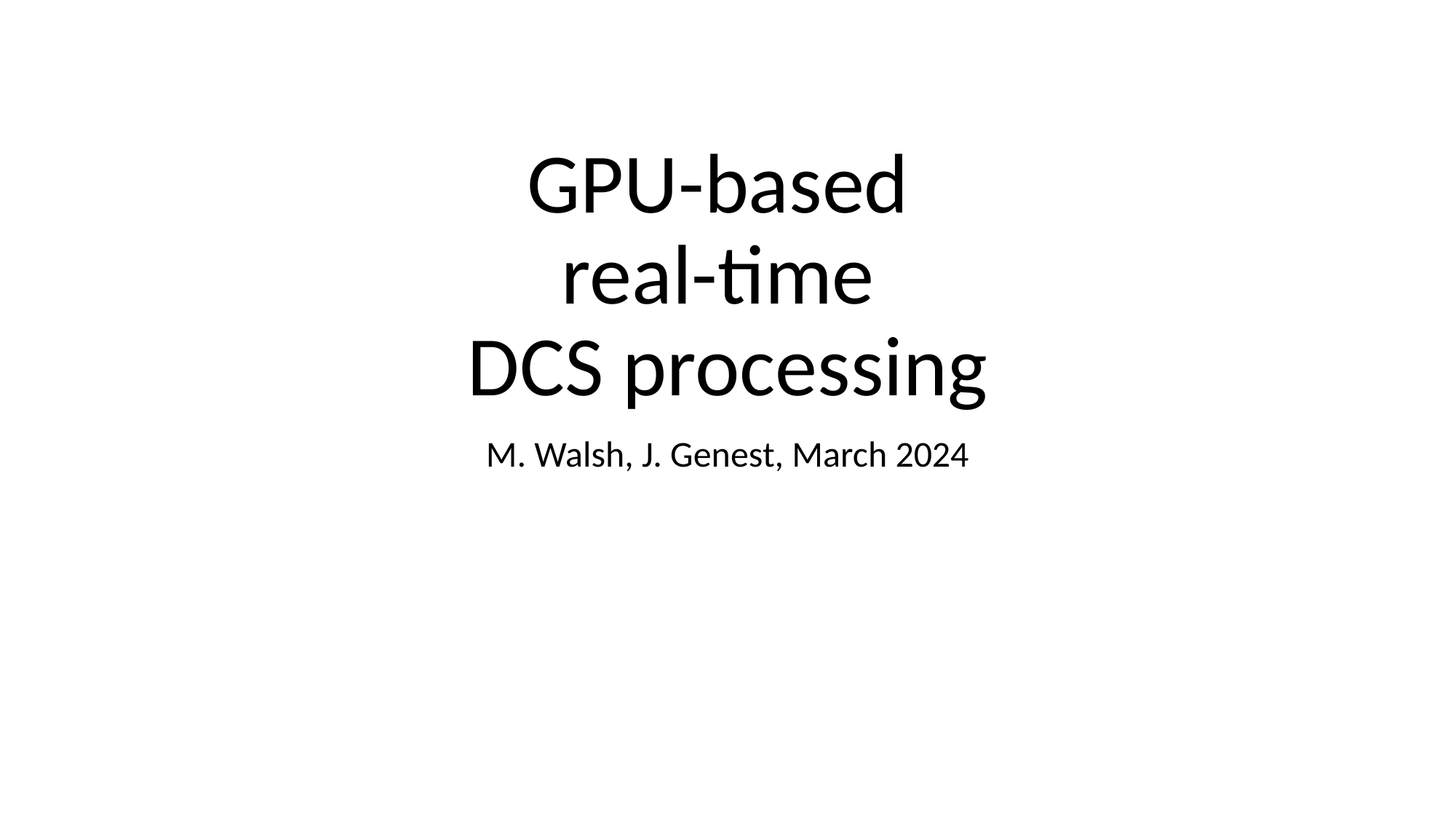

# GPU-based real-time DCS processing
M. Walsh, J. Genest, March 2024